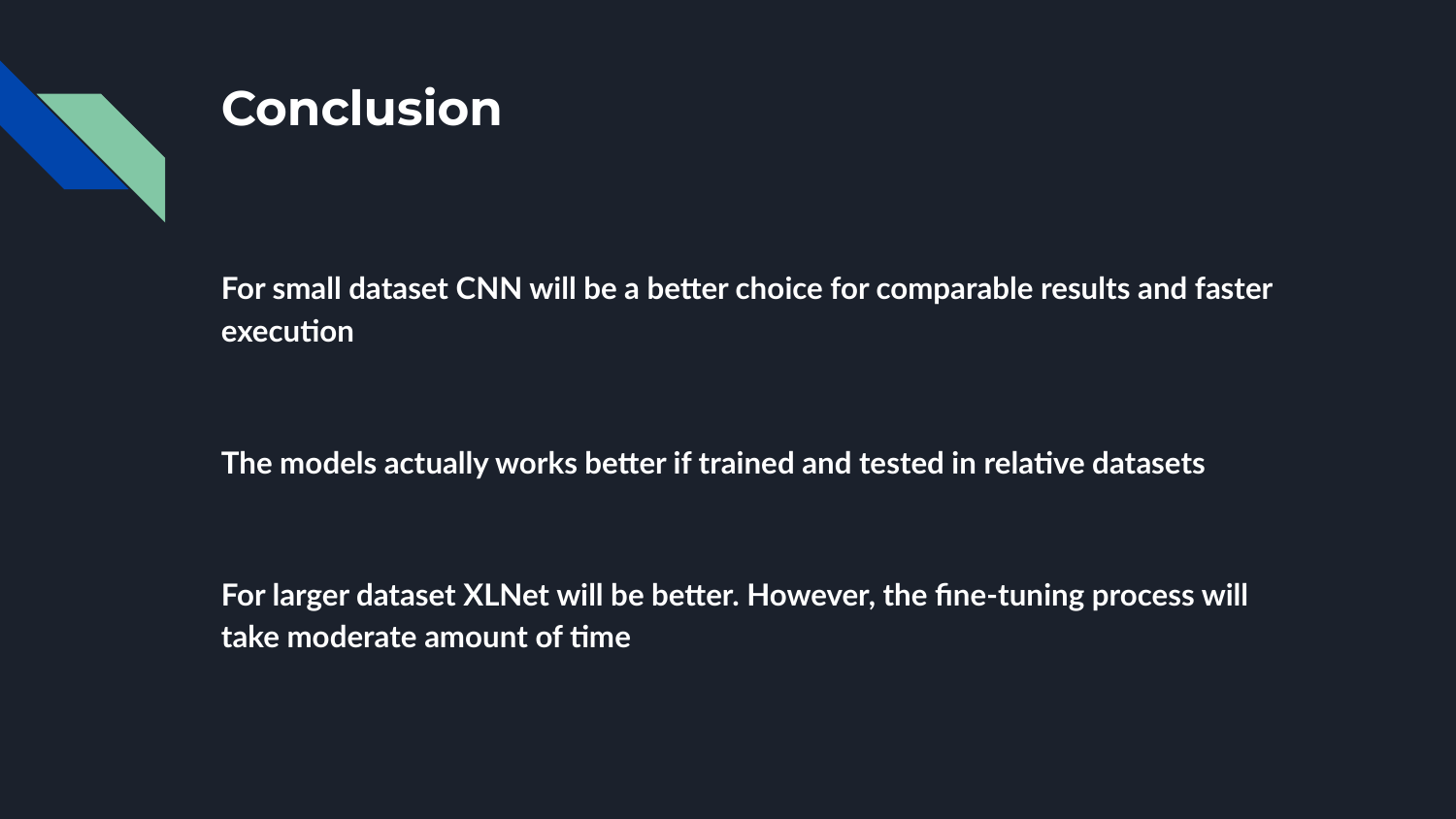

# Conclusion
For small dataset CNN will be a better choice for comparable results and faster execution

The models actually works better if trained and tested in relative datasets

For larger dataset XLNet will be better. However, the fine-tuning process will take moderate amount of time